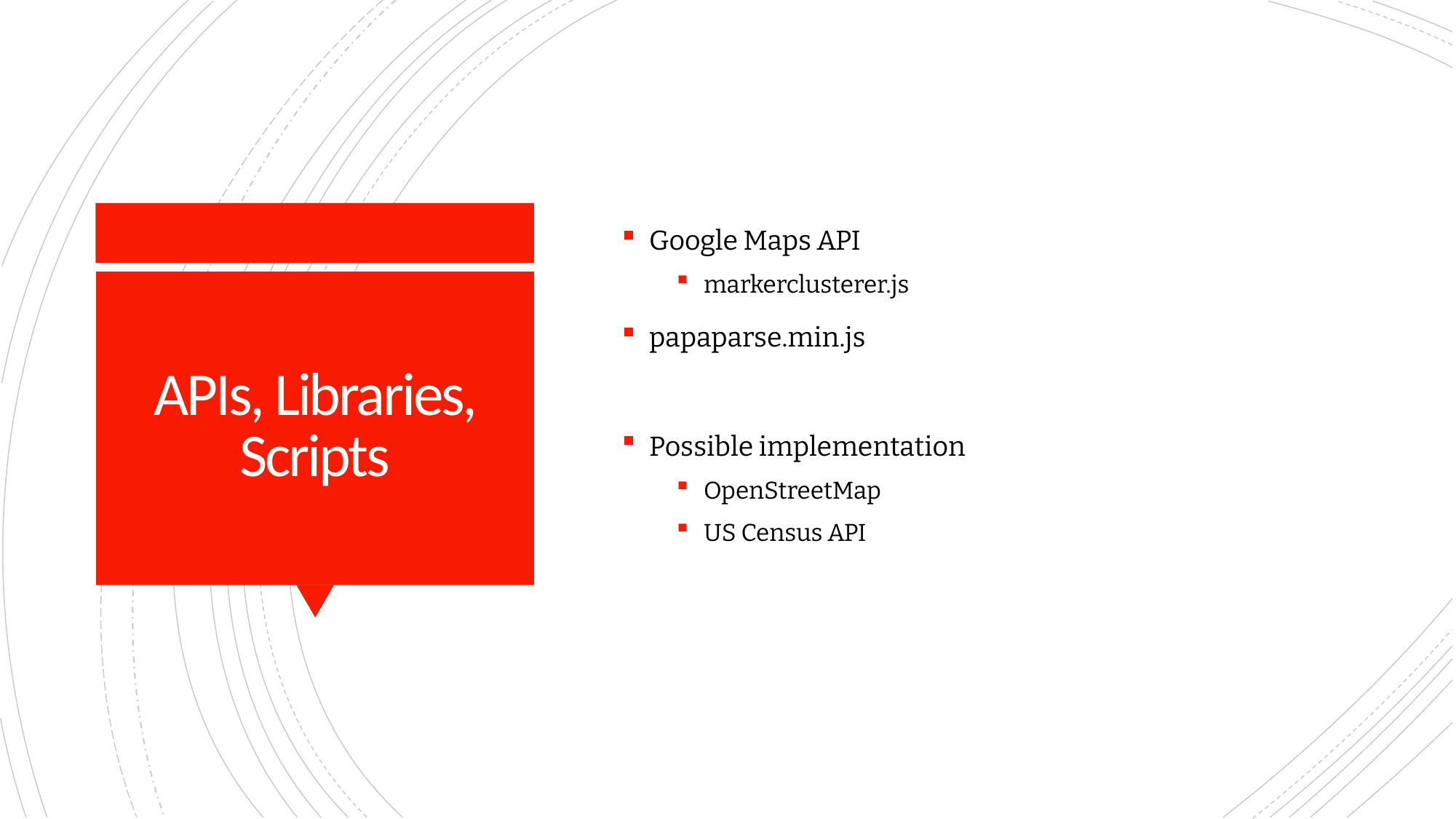

Google Maps API
markerclusterer.js
papaparse.min.js

Possible implementation
OpenStreetMap
US Census API

# APIs, Libraries, Scripts